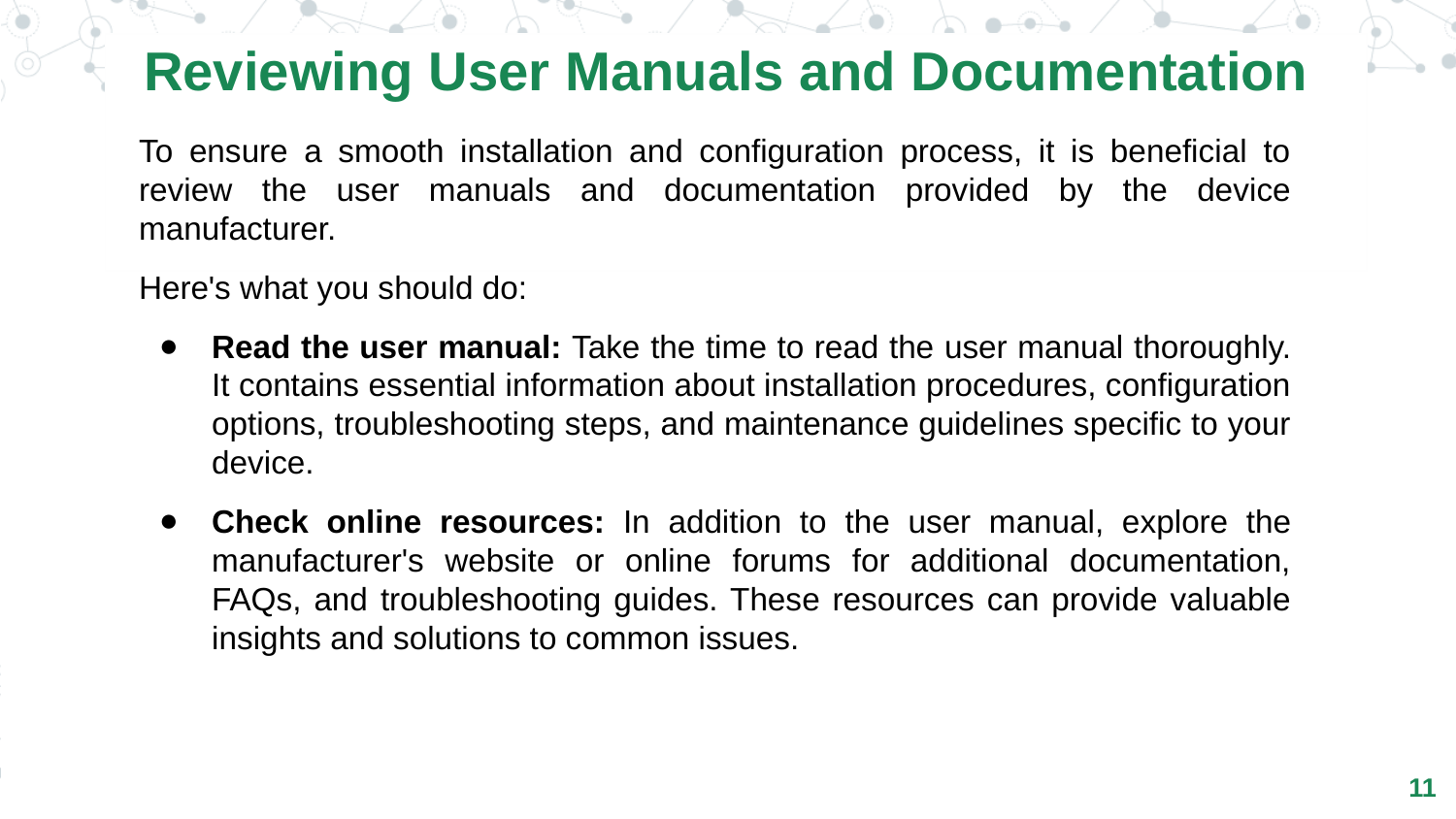

Reviewing User Manuals and Documentation

To ensure a smooth installation and configuration process, it is beneficial to review the user manuals and documentation provided by the device manufacturer.
Here's what you should do:
Read the user manual: Take the time to read the user manual thoroughly. It contains essential information about installation procedures, configuration options, troubleshooting steps, and maintenance guidelines specific to your device.
Check online resources: In addition to the user manual, explore the manufacturer's website or online forums for additional documentation, FAQs, and troubleshooting guides. These resources can provide valuable insights and solutions to common issues.
11